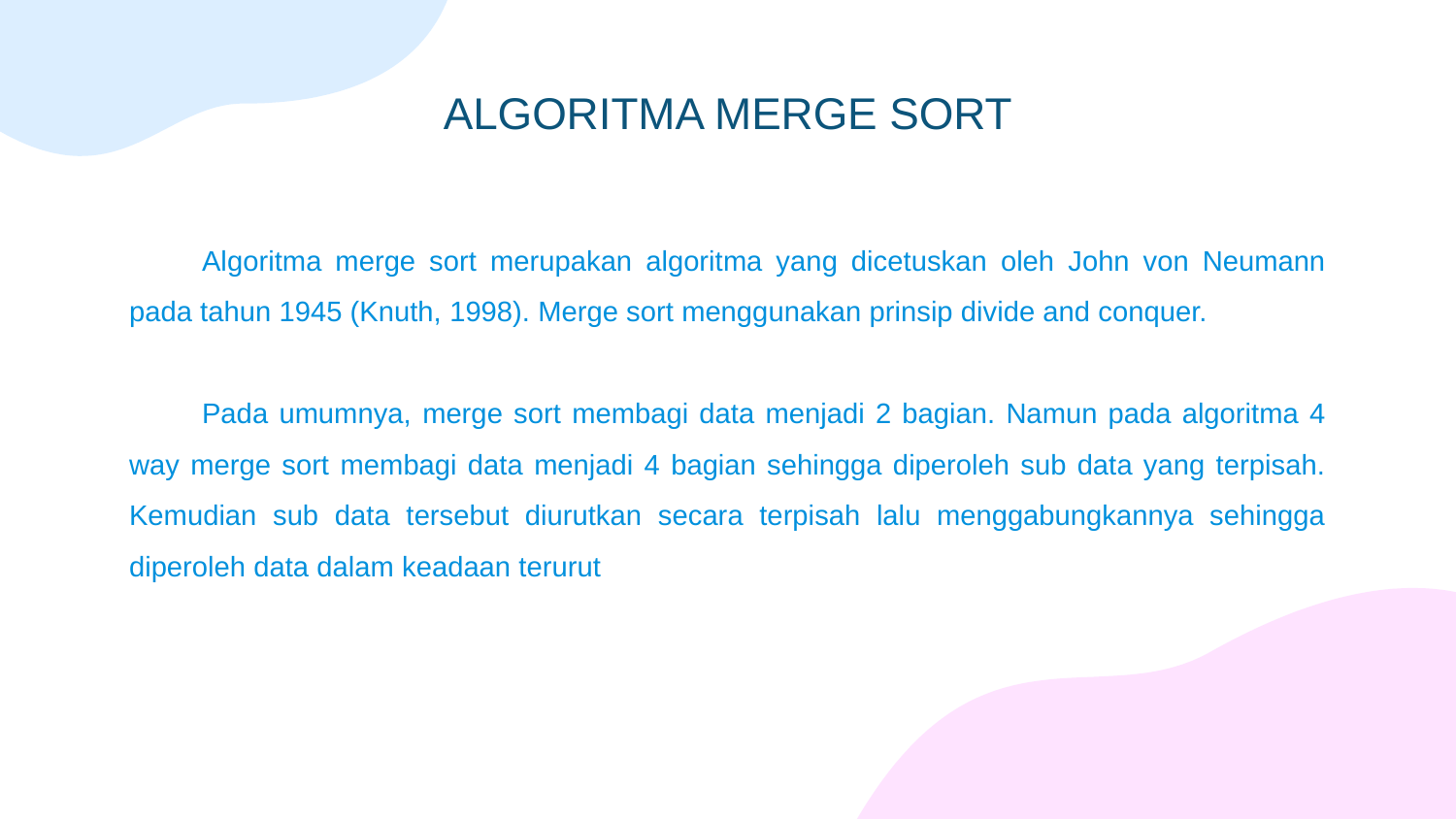

# ALGORITMA MERGE SORT
Algoritma merge sort merupakan algoritma yang dicetuskan oleh John von Neumann pada tahun 1945 (Knuth, 1998). Merge sort menggunakan prinsip divide and conquer.

Pada umumnya, merge sort membagi data menjadi 2 bagian. Namun pada algoritma 4 way merge sort membagi data menjadi 4 bagian sehingga diperoleh sub data yang terpisah. Kemudian sub data tersebut diurutkan secara terpisah lalu menggabungkannya sehingga diperoleh data dalam keadaan terurut